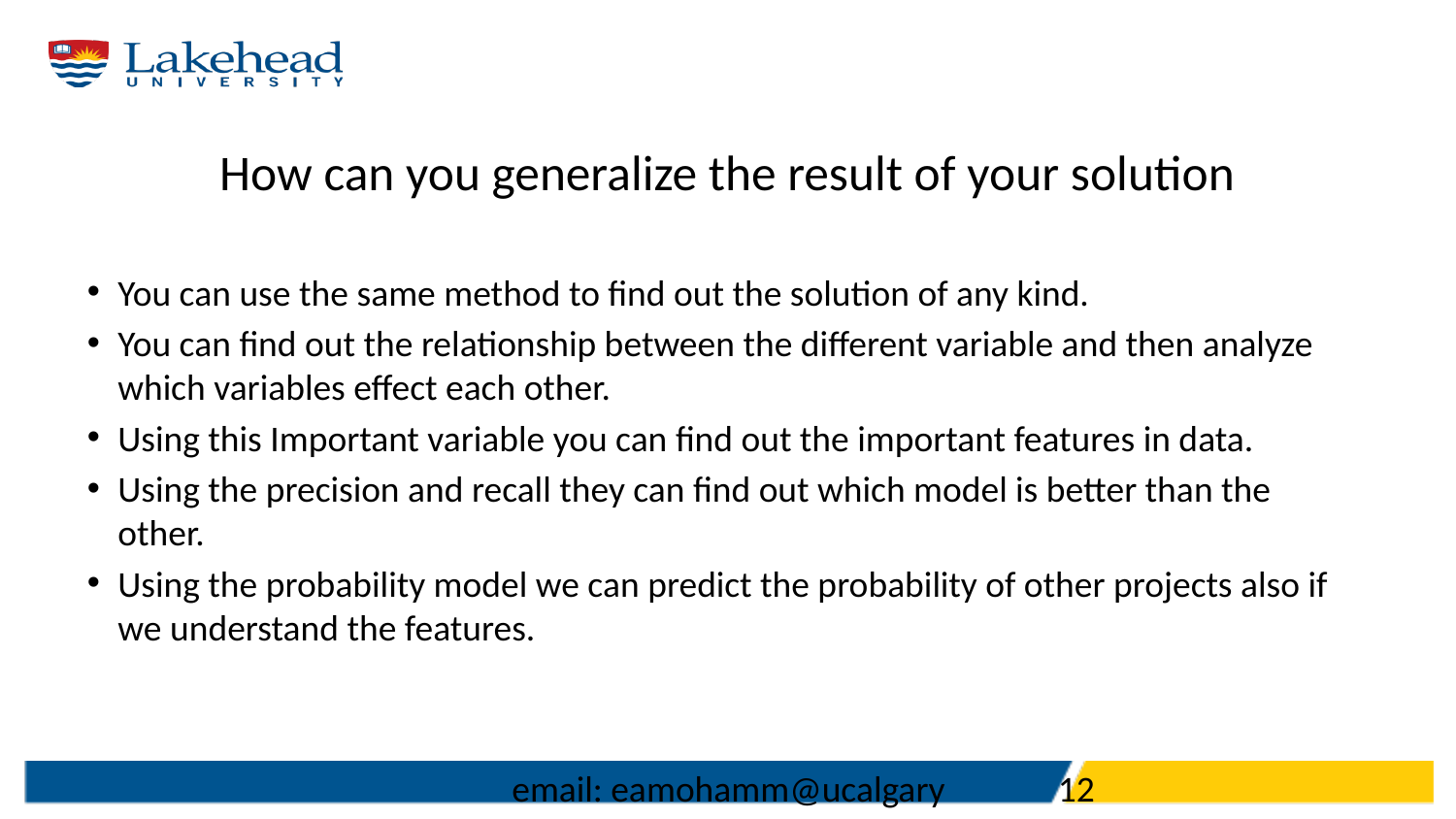

# How can you generalize the result of your solution
You can use the same method to find out the solution of any kind.
You can find out the relationship between the different variable and then analyze which variables effect each other.
Using this Important variable you can find out the important features in data.
Using the precision and recall they can find out which model is better than the other.
Using the probability model we can predict the probability of other projects also if we understand the features.
email: eamohamm@ucalgary.ca
12